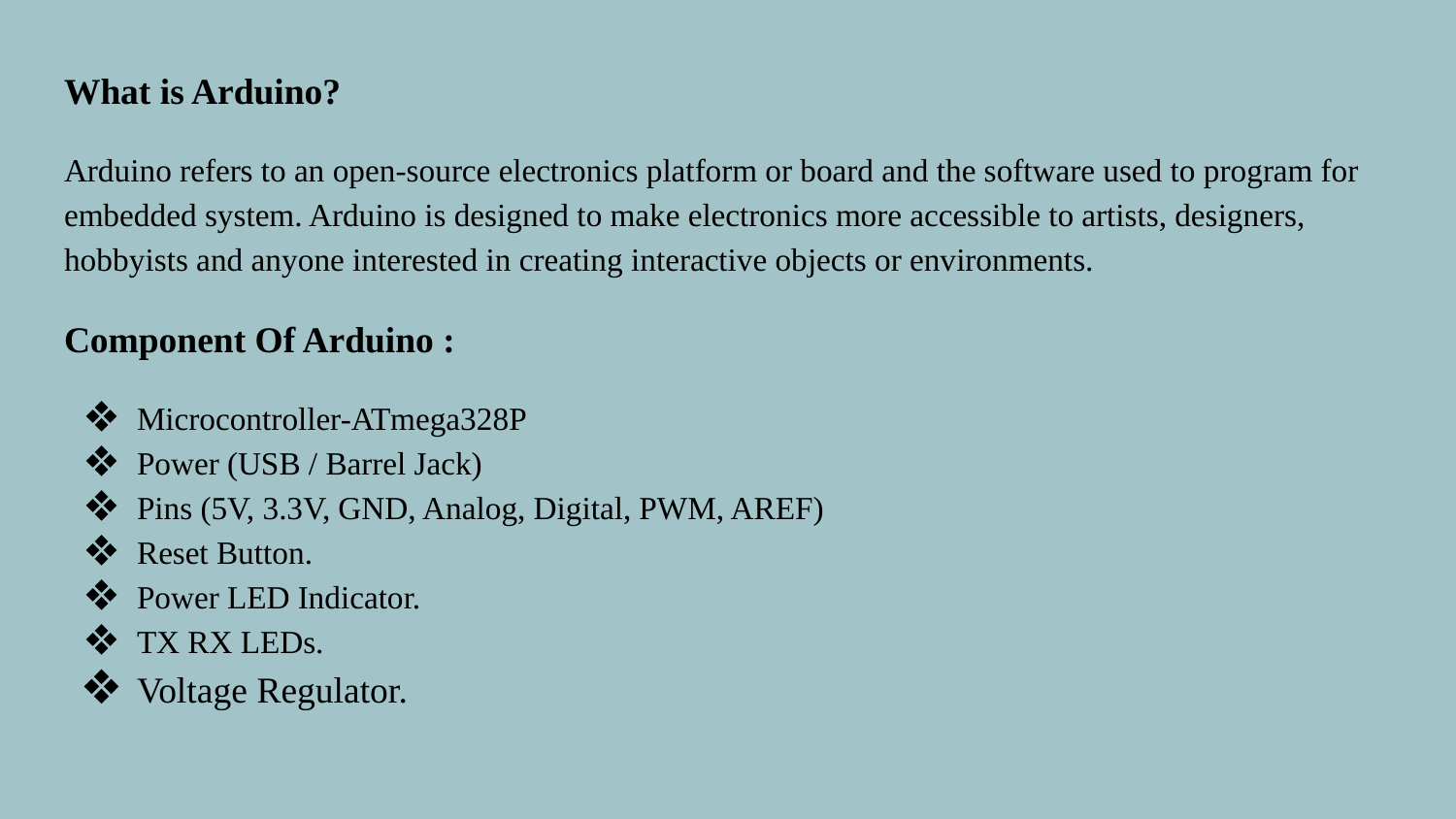

What is Arduino?
Arduino refers to an open-source electronics platform or board and the software used to program for embedded system. Arduino is designed to make electronics more accessible to artists, designers, hobbyists and anyone interested in creating interactive objects or environments.
Component Of Arduino :
Microcontroller-ATmega328P
Power (USB / Barrel Jack)
Pins (5V, 3.3V, GND, Analog, Digital, PWM, AREF)
Reset Button.
Power LED Indicator.
TX RX LEDs.
Voltage Regulator.